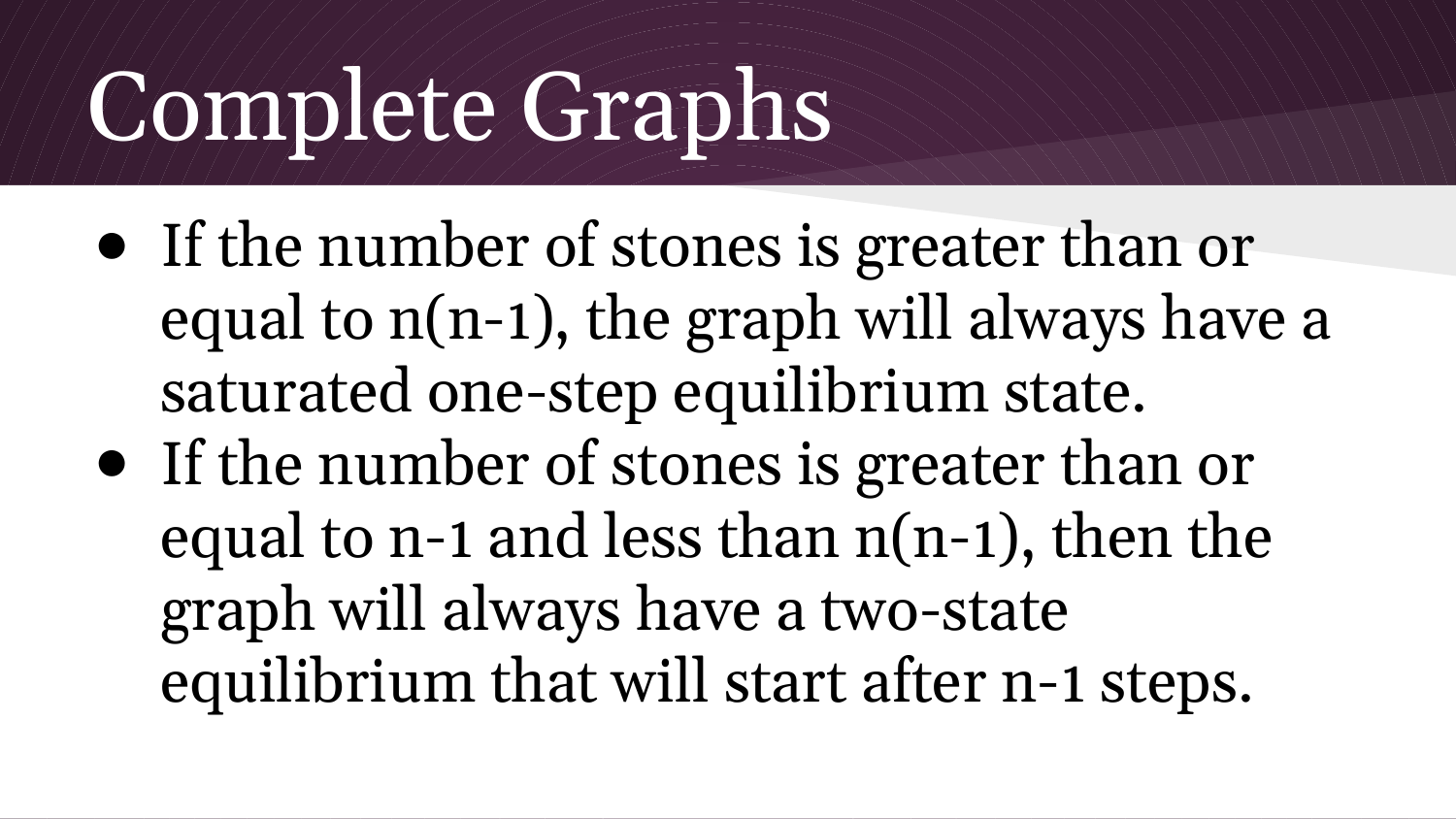

# Complete Graphs
If the number of stones is greater than or equal to n(n-1), the graph will always have a saturated one-step equilibrium state.
If the number of stones is greater than or equal to n-1 and less than n(n-1), then the graph will always have a two-state equilibrium that will start after n-1 steps.